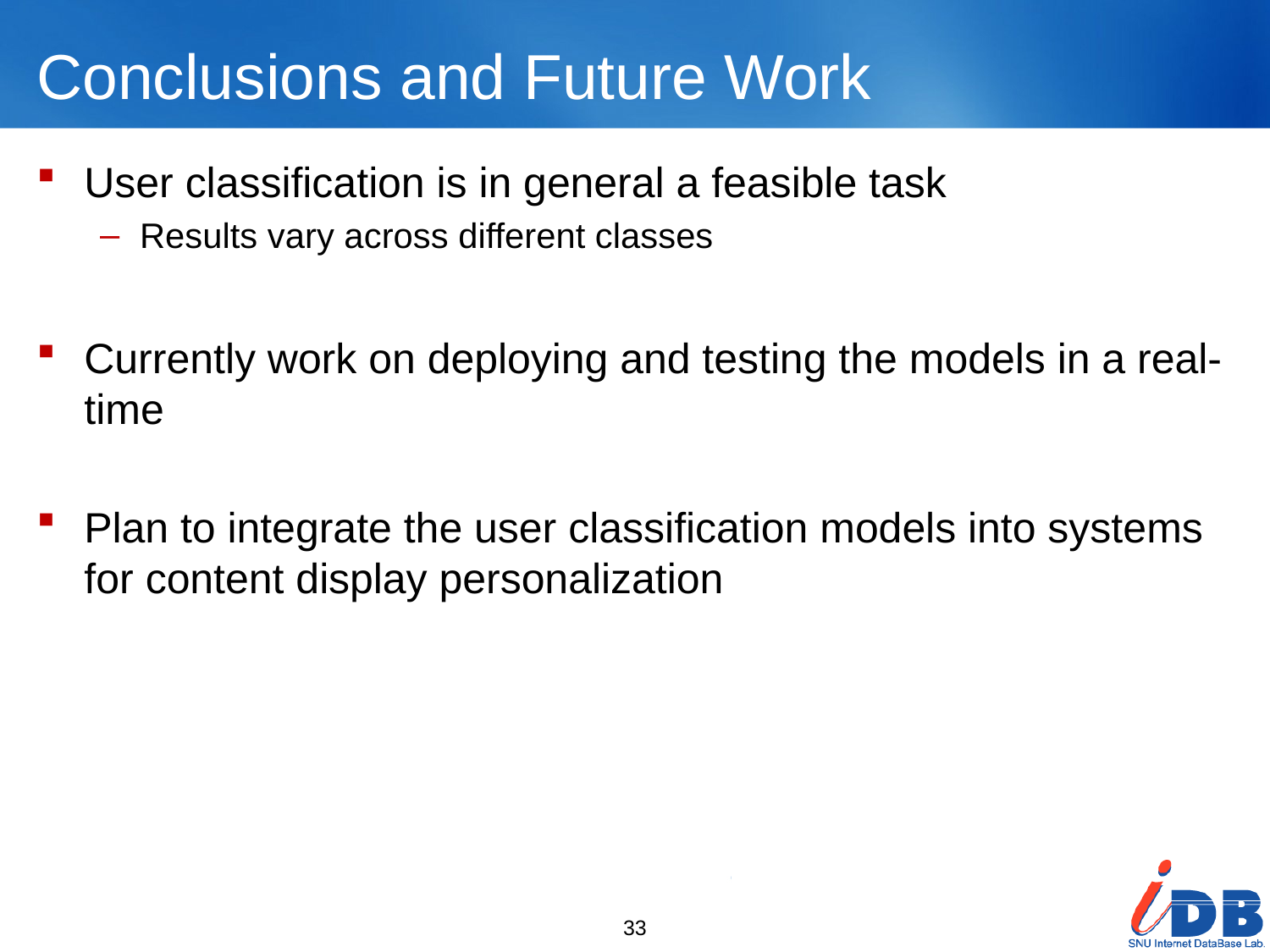

# Conclusions and Future Work
User classification is in general a feasible task
Results vary across different classes

Currently work on deploying and testing the models in a real-time

Plan to integrate the user classification models into systems for content display personalization

33